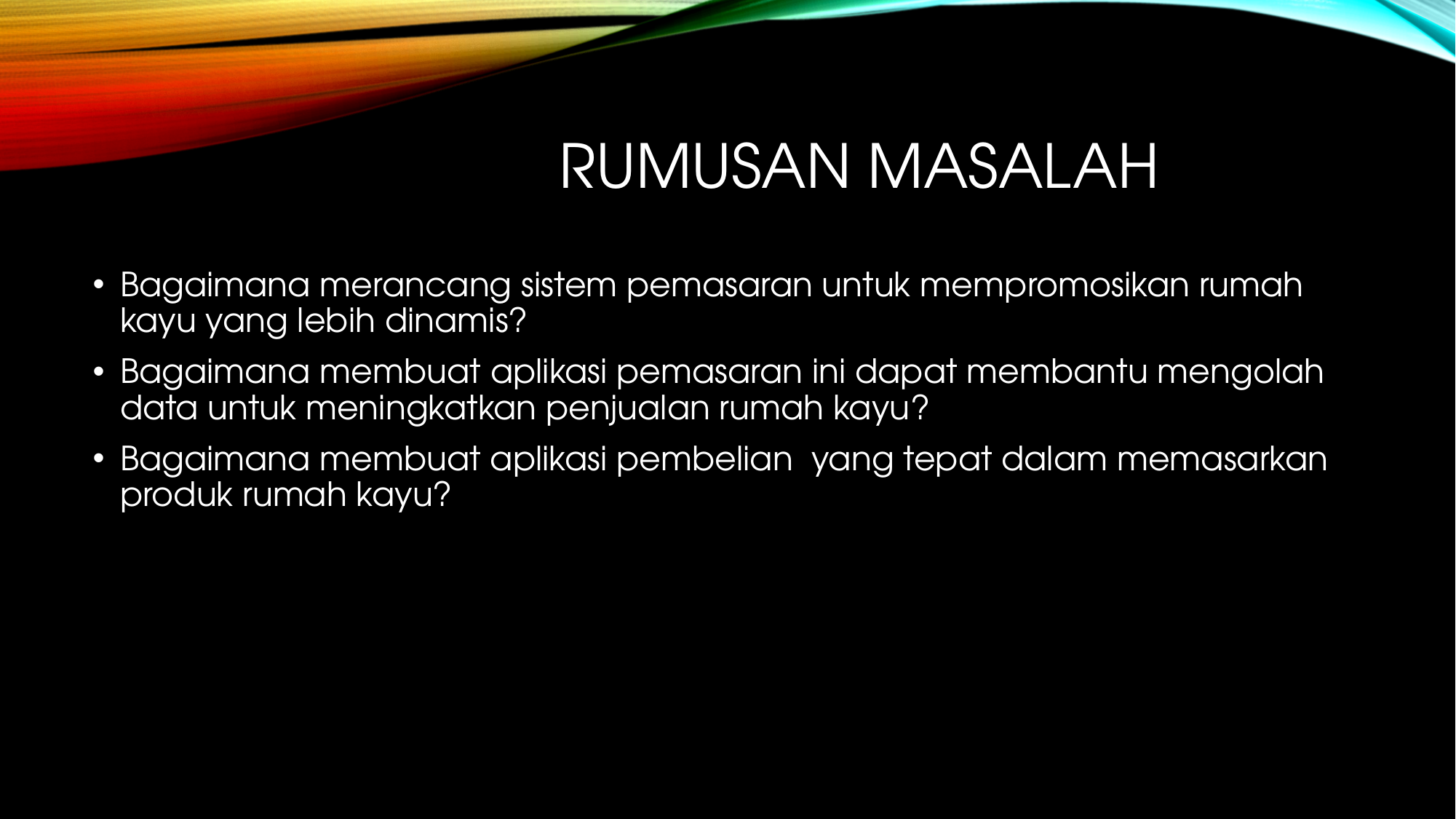

# RUMUSAN MASALAH
Bagaimana merancang sistem pemasaran untuk mempromosikan rumah kayu yang lebih dinamis?
Bagaimana membuat aplikasi pemasaran ini dapat membantu mengolah data untuk meningkatkan penjualan rumah kayu?
Bagaimana membuat aplikasi pembelian  yang tepat dalam memasarkan produk rumah kayu?